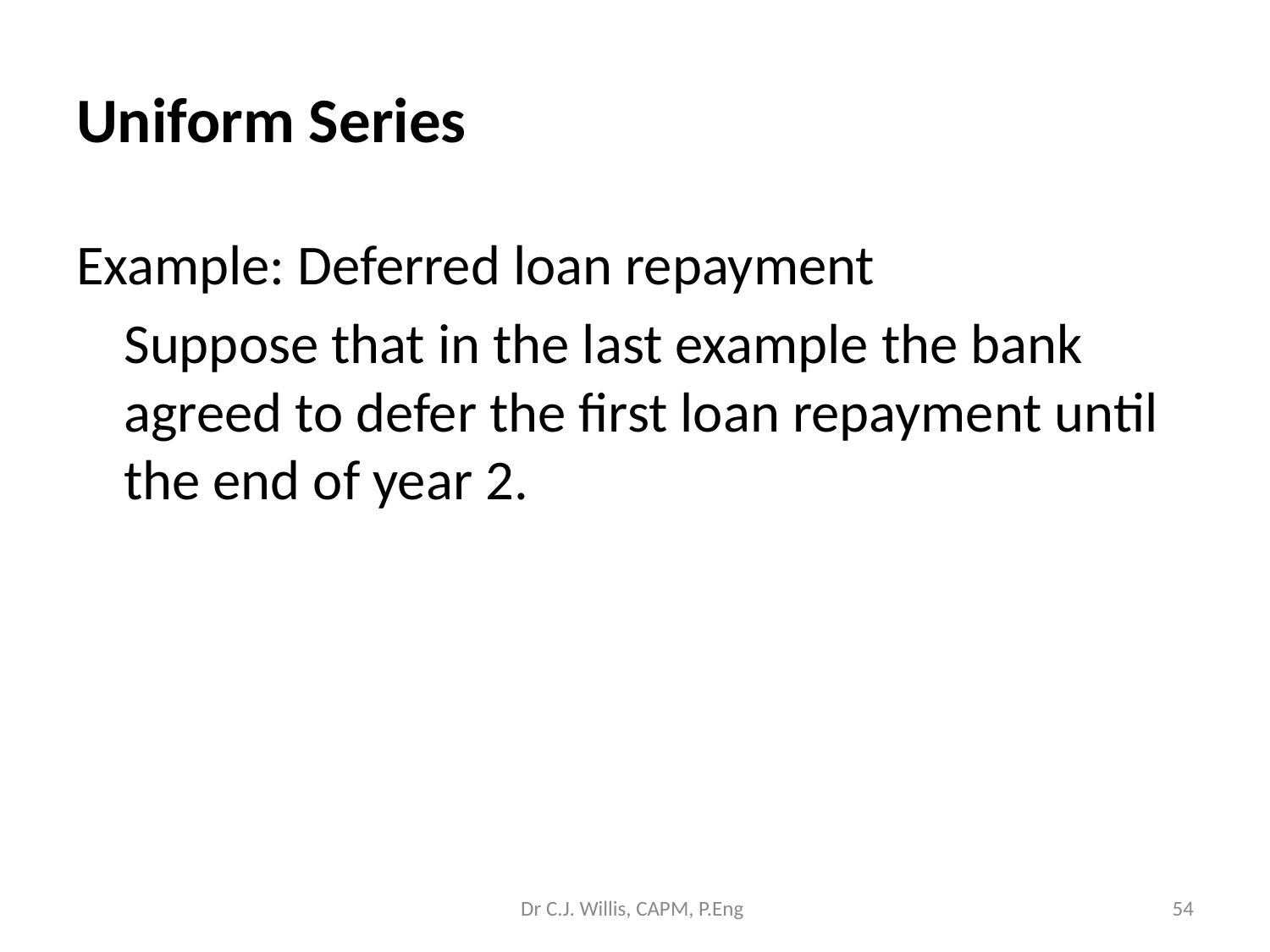

# Uniform Series
Example: Deferred loan repayment
	Suppose that in the last example the bank agreed to defer the first loan repayment until the end of year 2.

Dr C.J. Willis, CAPM, P.Eng
54